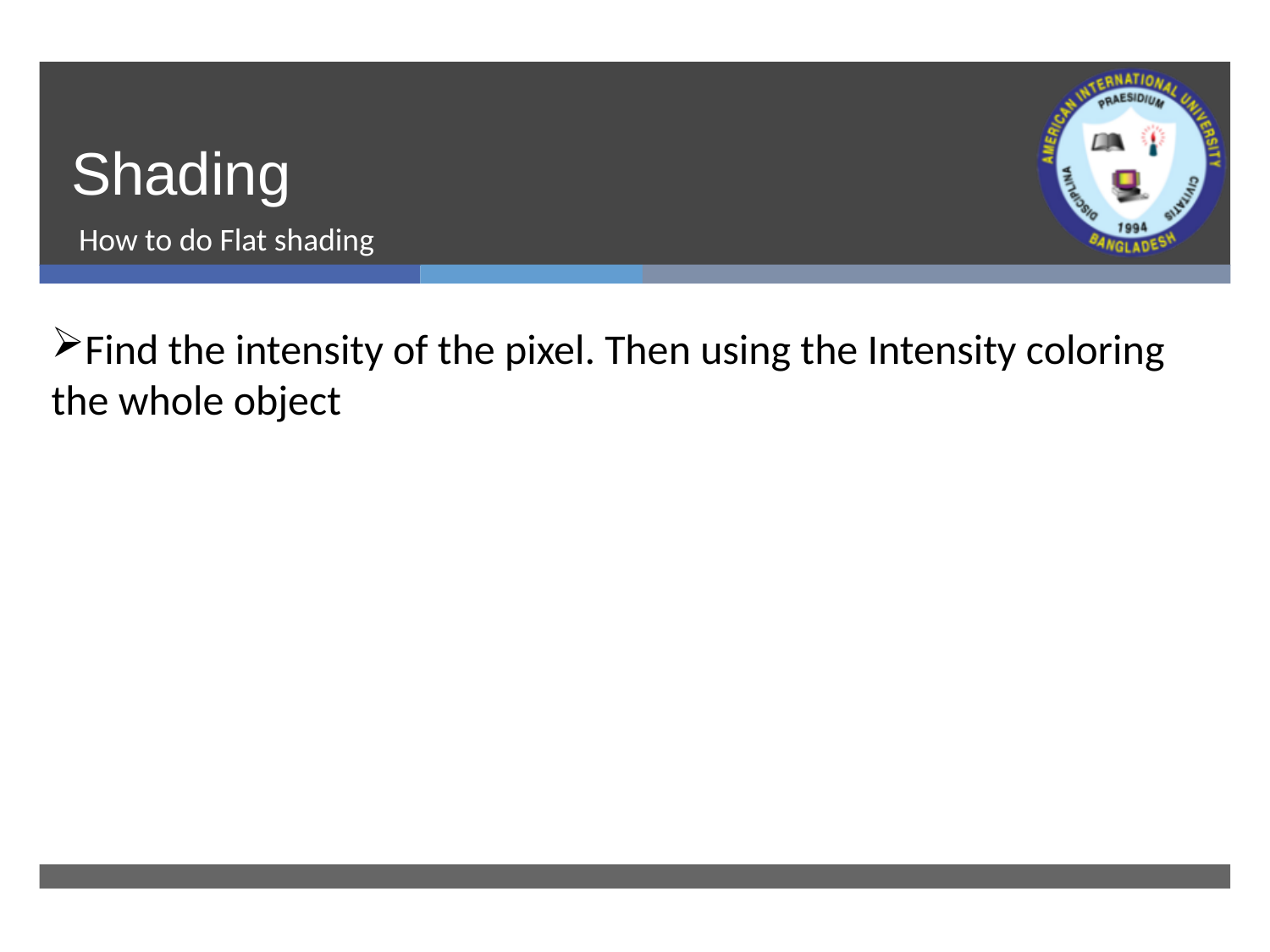

# Shading
How to do Flat shading
Find the intensity of the pixel. Then using the Intensity coloring the whole object